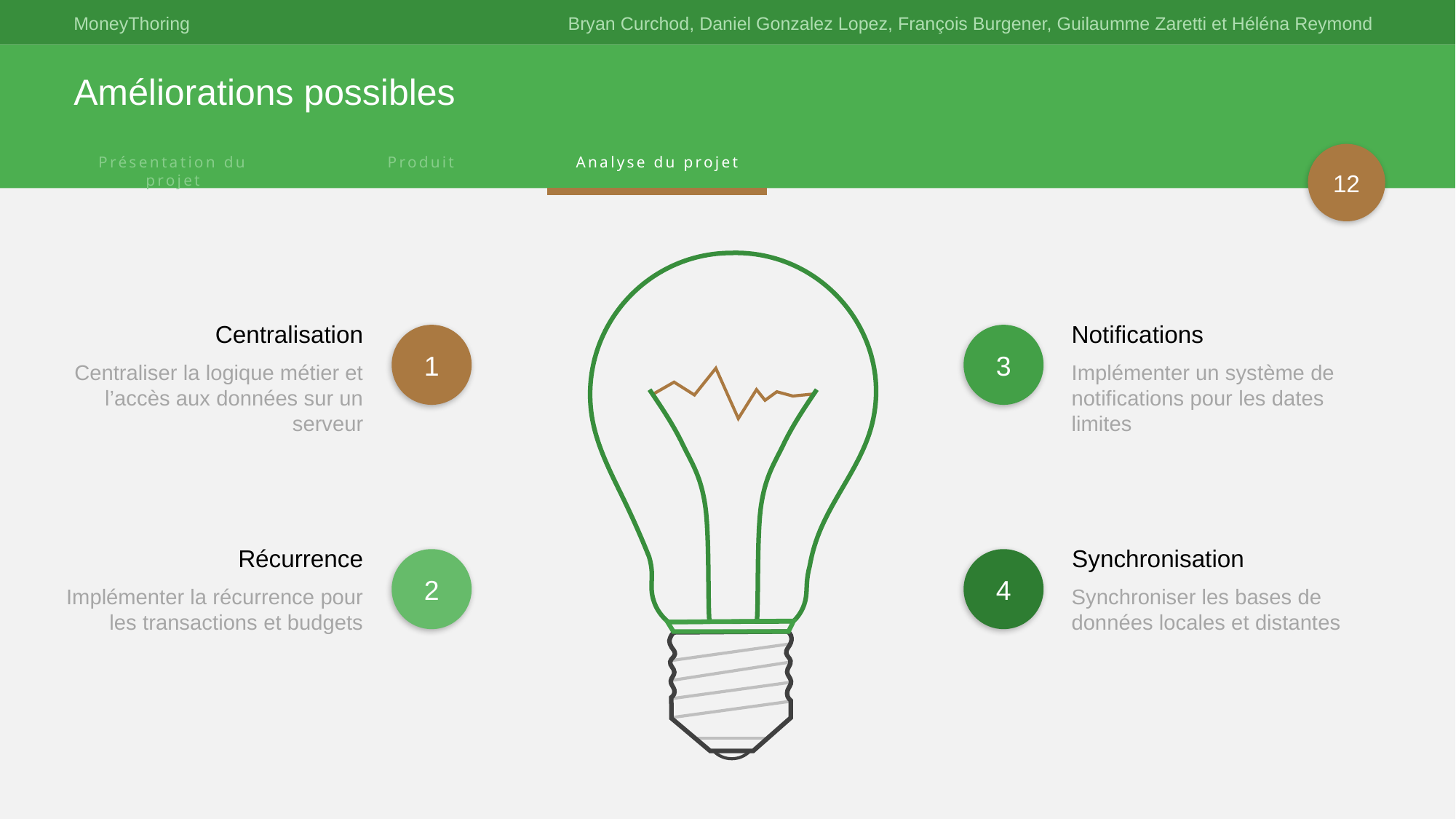

# Améliorations possibles
12

Centralisation
1
Centraliser la logique métier et l’accès aux données sur un serveur

Notifications
3
Implémenter un système de notifications pour les dates limites

Récurrence
2
Implémenter la récurrence pour les transactions et budgets

Synchronisation
4
Synchroniser les bases de données locales et distantes